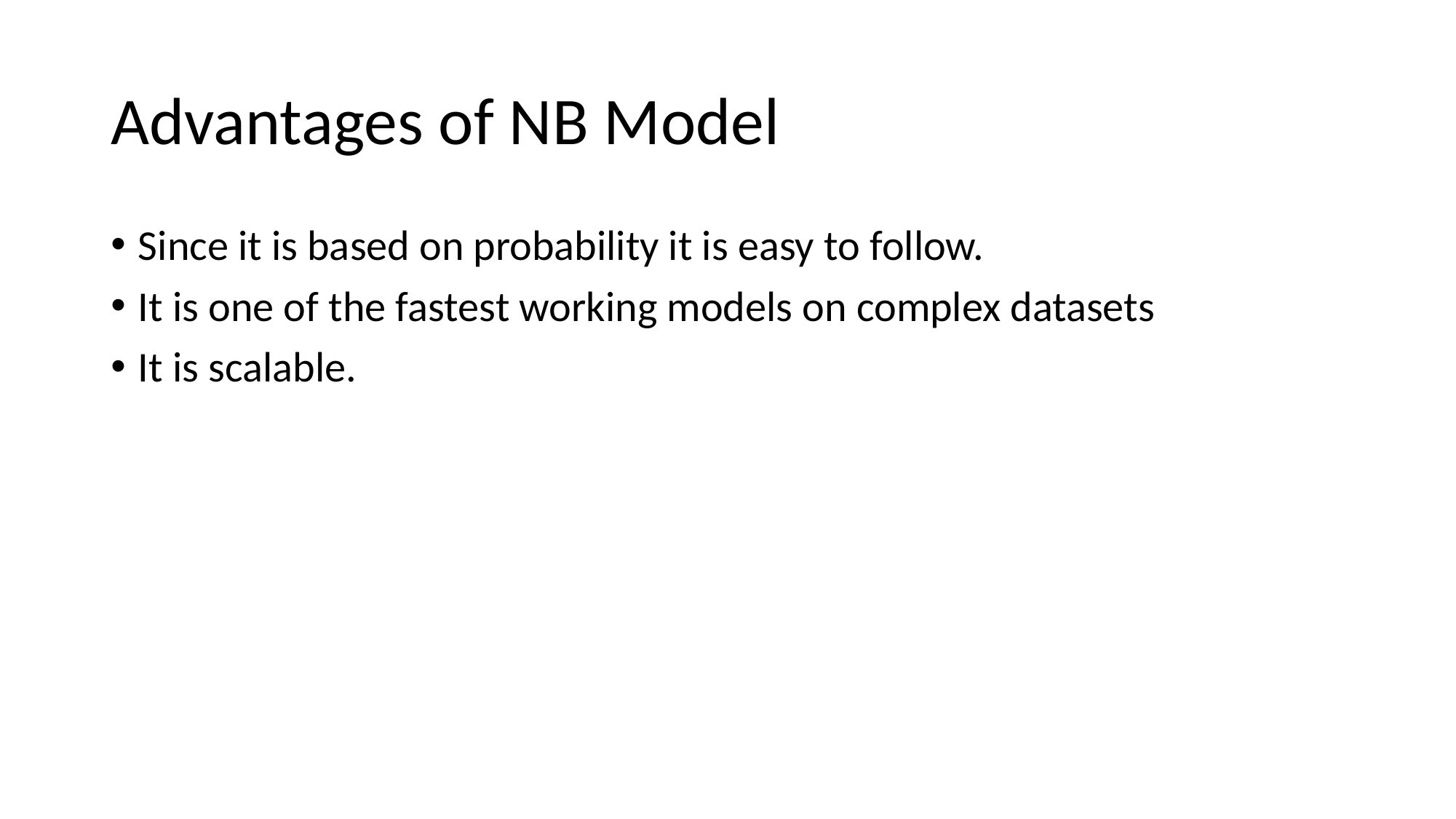

# Advantages of NB Model
Since it is based on probability it is easy to follow.
It is one of the fastest working models on complex datasets
It is scalable.